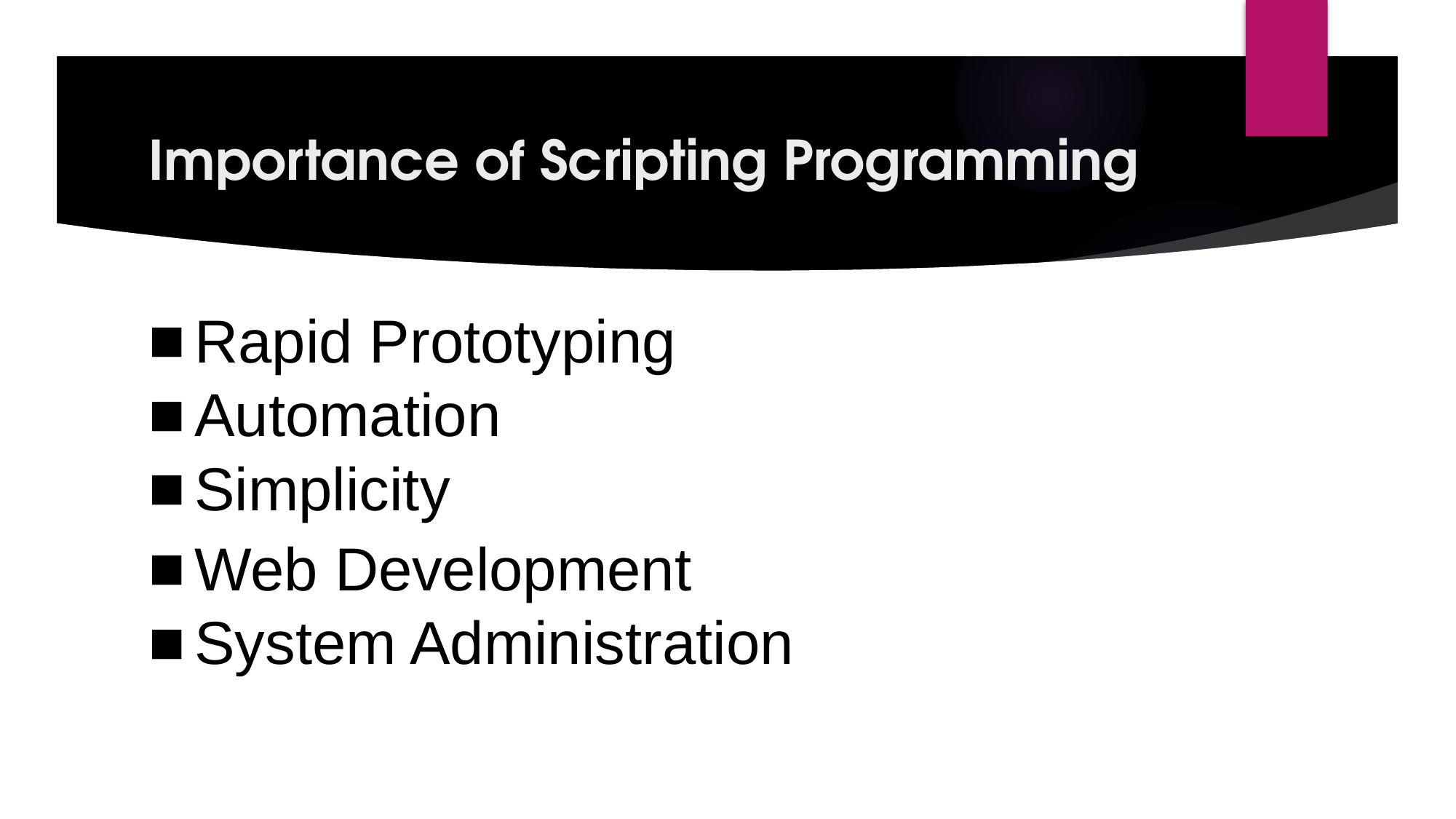

# Importance of Scripting Programming
Rapid Prototyping

Automation
Simplicity
Web Development
System Administration